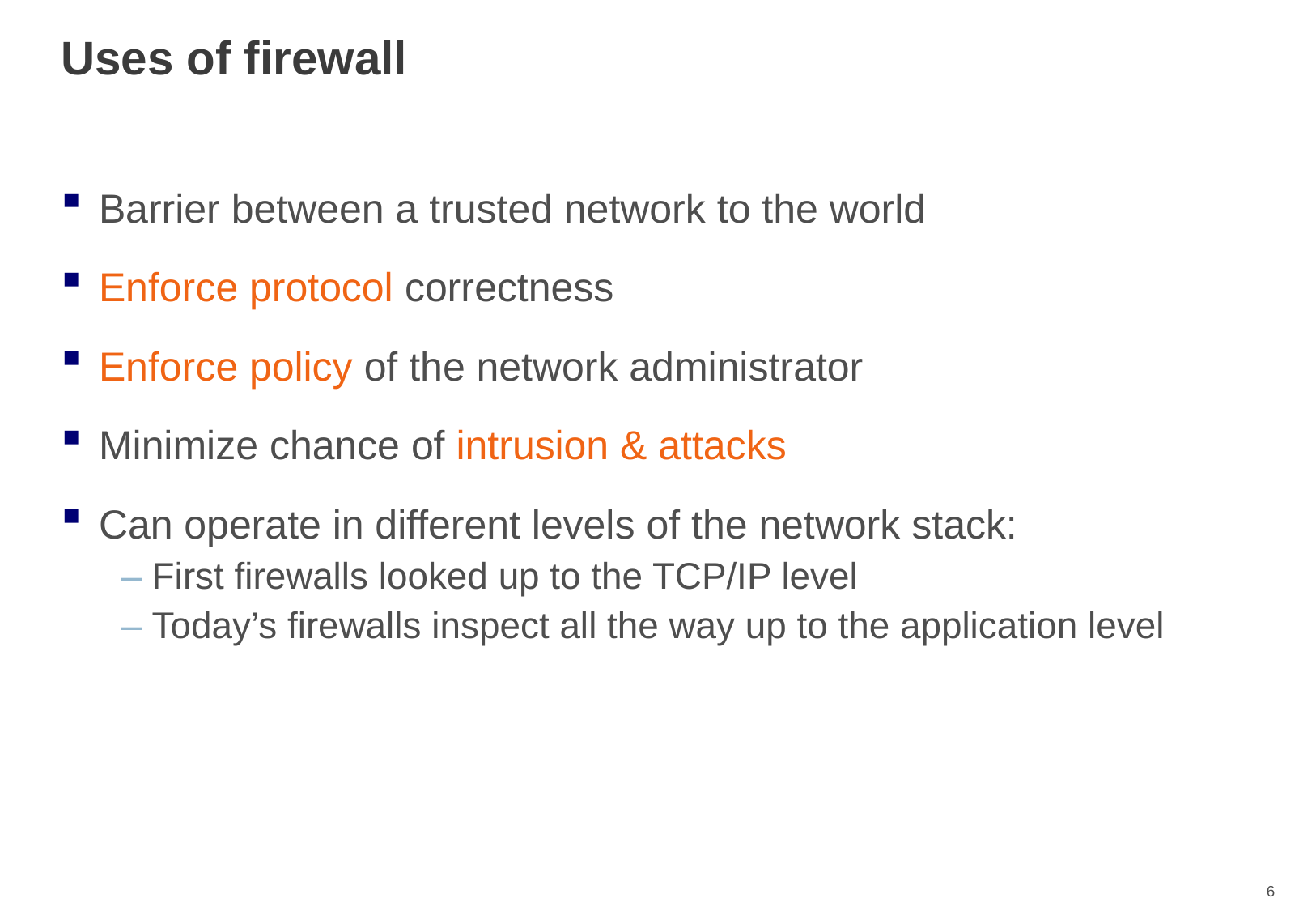

# Uses of firewall
Barrier between a trusted network to the world
Enforce protocol correctness
Enforce policy of the network administrator
Minimize chance of intrusion & attacks
Can operate in different levels of the network stack:
First firewalls looked up to the TCP/IP level
Today’s firewalls inspect all the way up to the application level